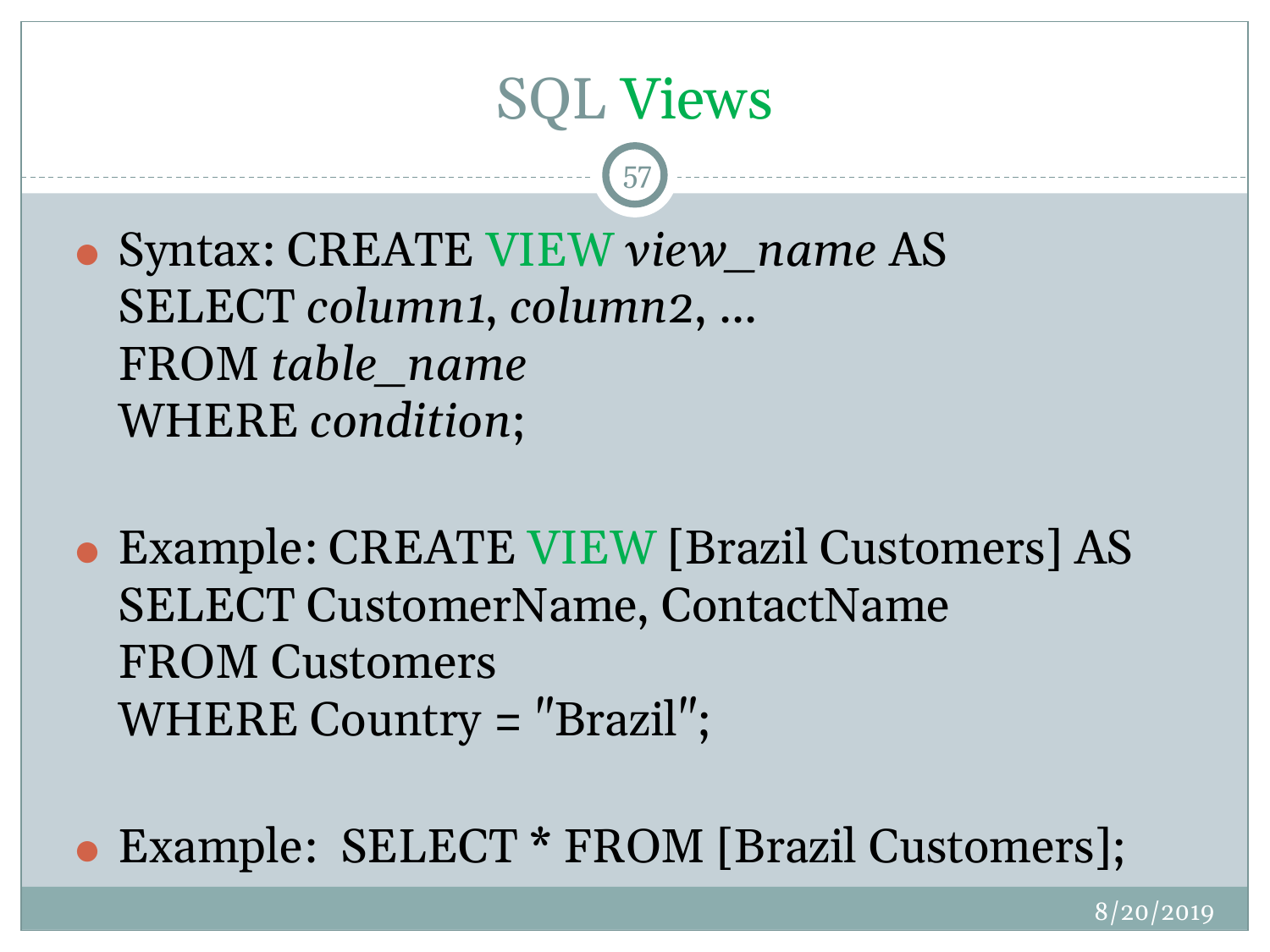

# SQL Views
57
Syntax: CREATE VIEW view_name AS
SELECT column1, column2, ...
FROM table_name
WHERE condition;

Example: CREATE VIEW [Brazil Customers] AS
SELECT CustomerName, ContactName
FROM Customers
WHERE Country = "Brazil";

Example:  SELECT * FROM [Brazil Customers];

8/20/2019